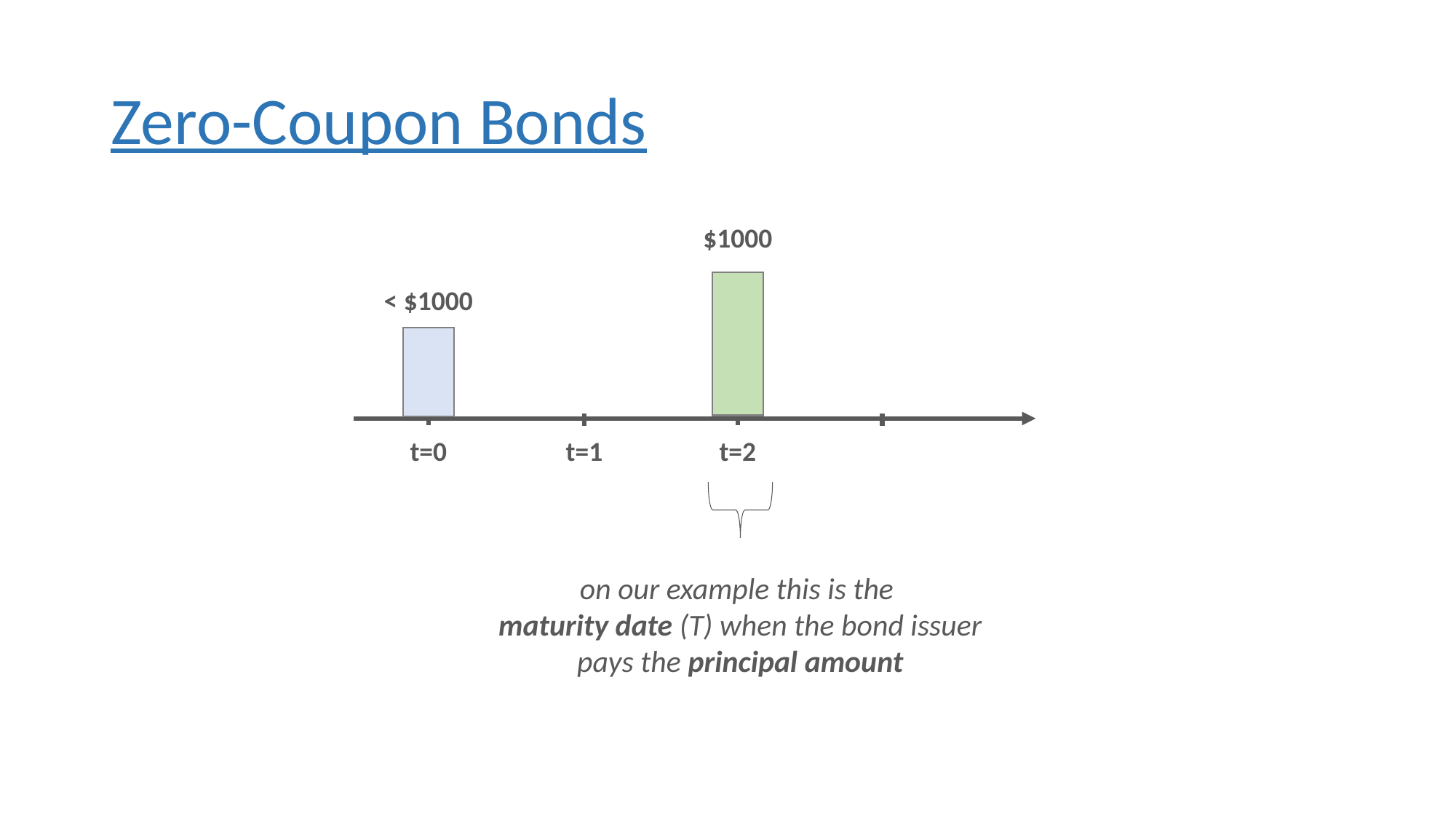

# Zero-Coupon Bonds
$1000

< $1000

t=0
t=2
t=1

on our example this is the
maturity date (T) when the bond issuer
 pays the principal amount